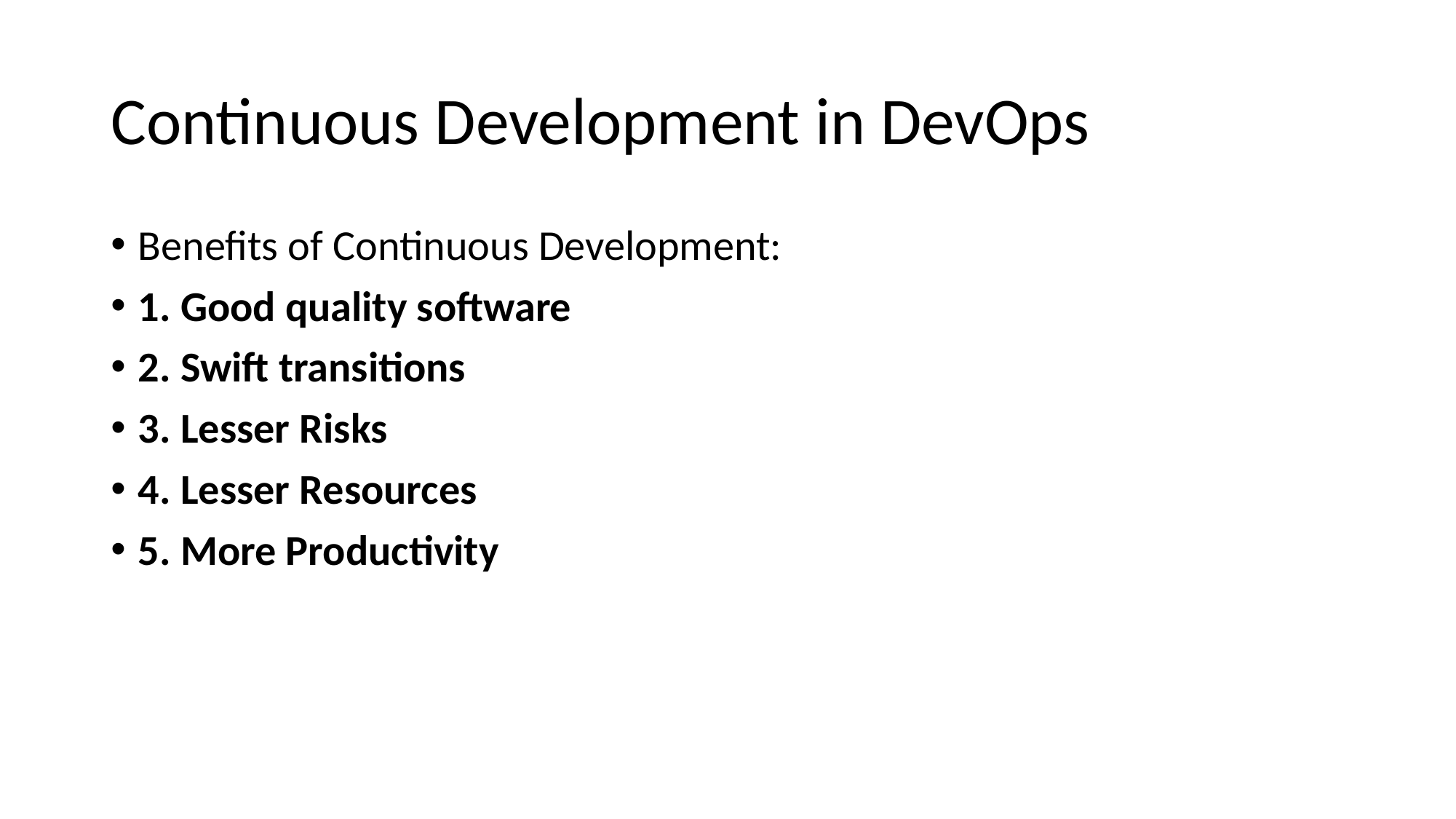

# Continuous Development in DevOps
Benefits of Continuous Development:
1. Good quality software
2. Swift transitions
3. Lesser Risks
4. Lesser Resources
5. More Productivity